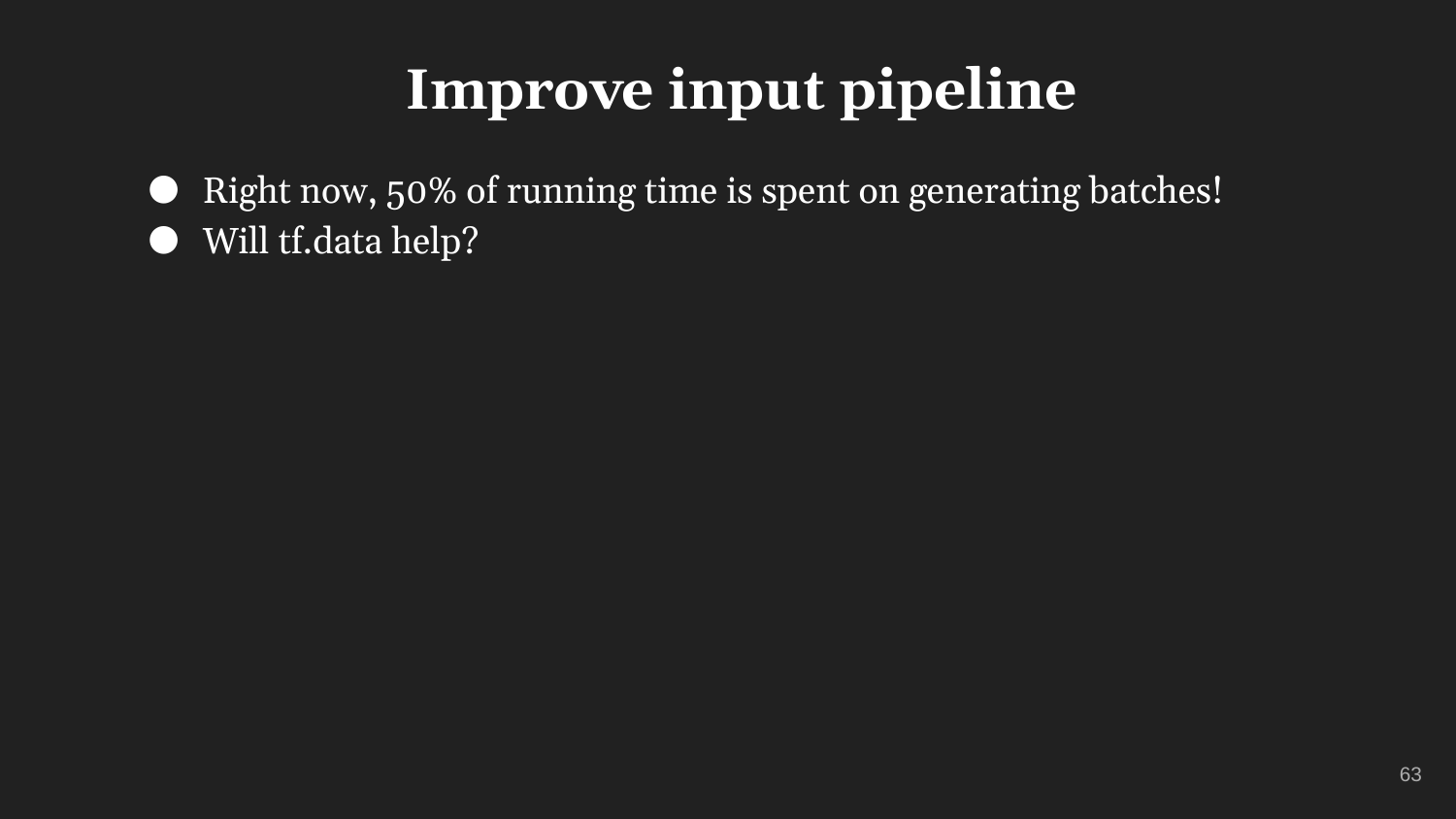

# Improve input pipeline
Right now, 50% of running time is spent on generating batches!
Will tf.data help?
63